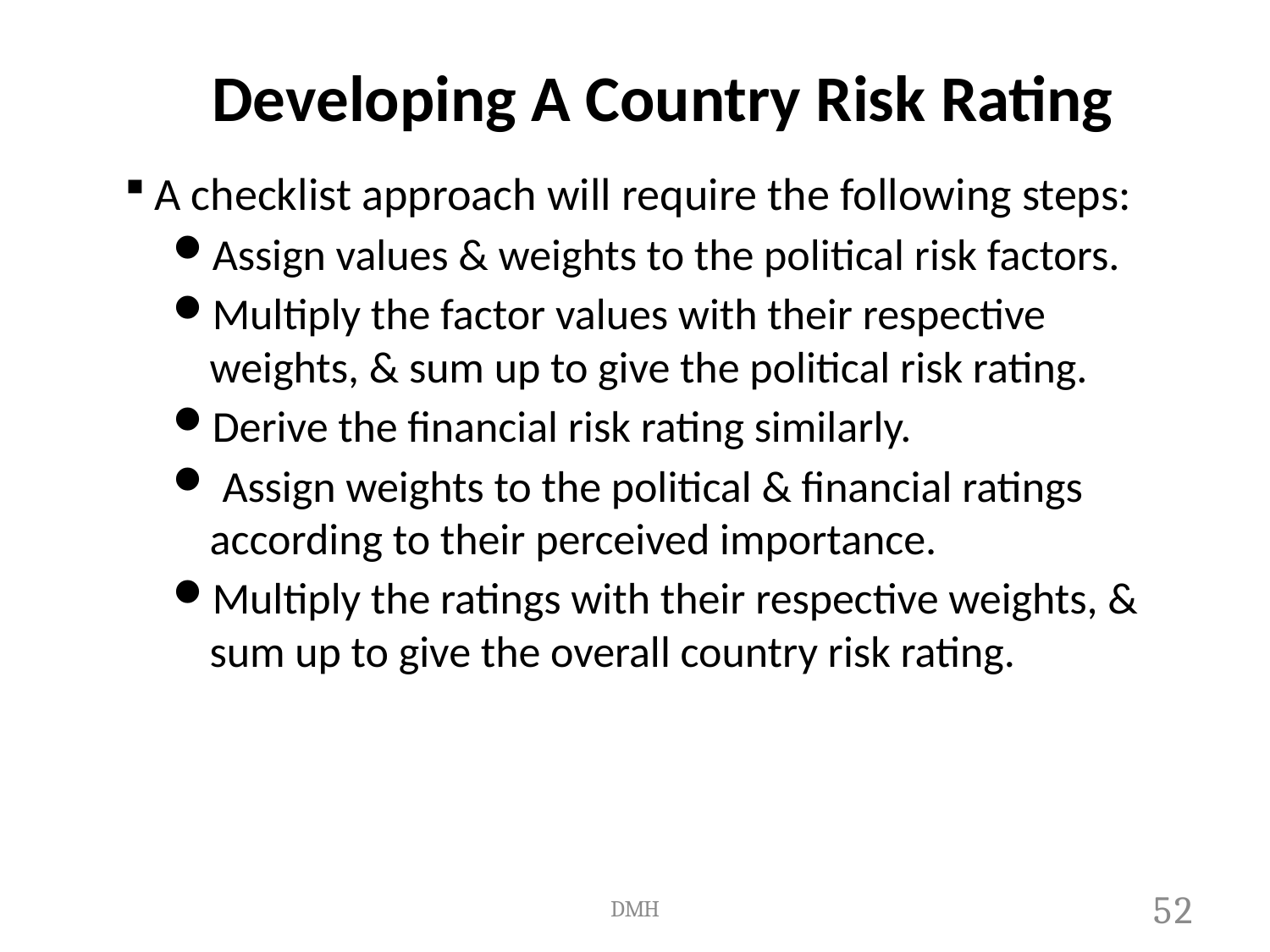

# Developing A Country Risk Rating
A checklist approach will require the following steps:
Assign values & weights to the political risk factors.
Multiply the factor values with their respective weights, & sum up to give the political risk rating.
Derive the financial risk rating similarly.
 Assign weights to the political & financial ratings according to their perceived importance.
Multiply the ratings with their respective weights, & sum up to give the overall country risk rating.
DMH
52